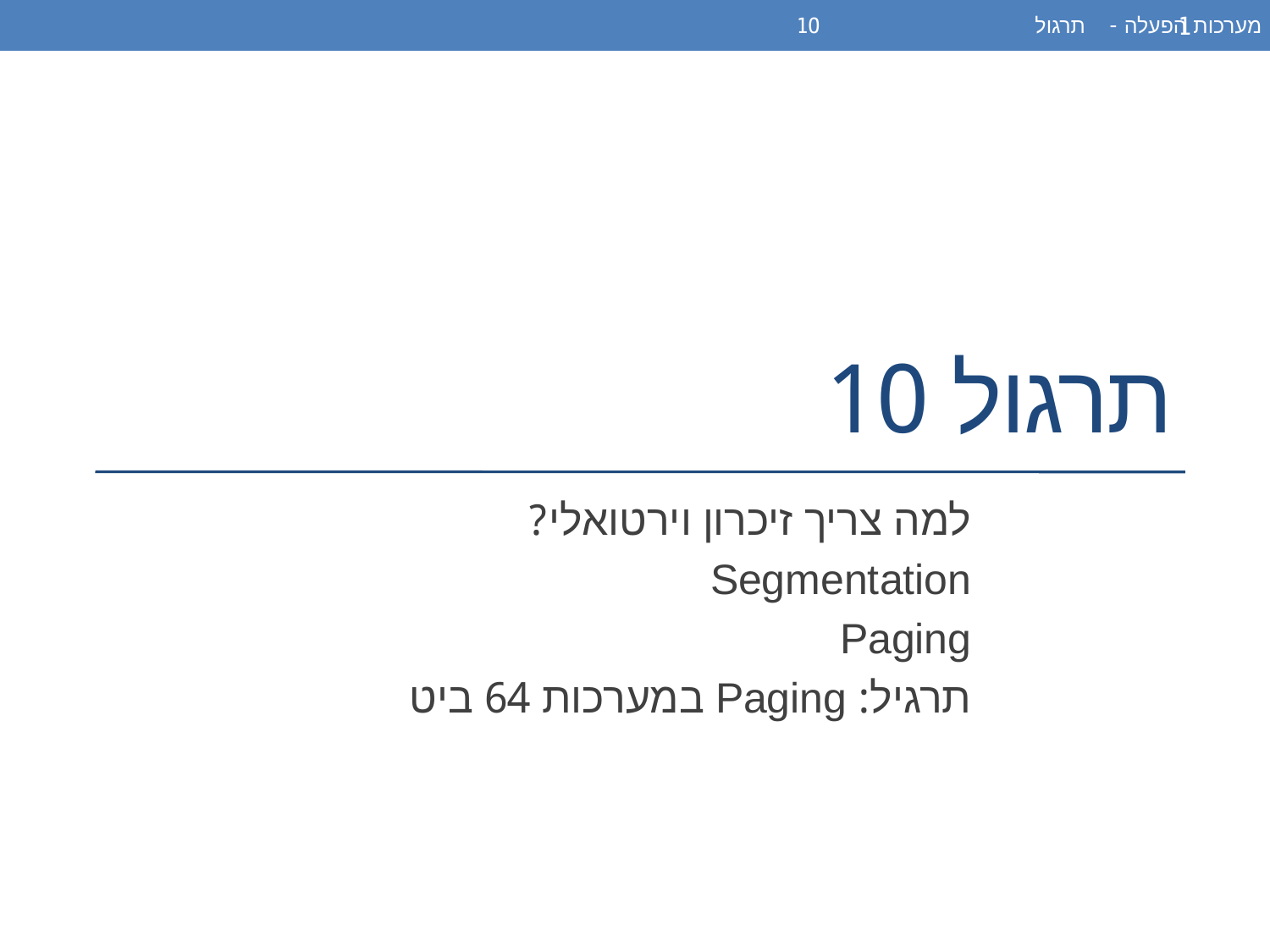

מערכות הפעלה - תרגול 10
1
# תרגול 10
למה צריך זיכרון וירטואלי?
Segmentation
Paging
תרגיל: Paging במערכות 64 ביט